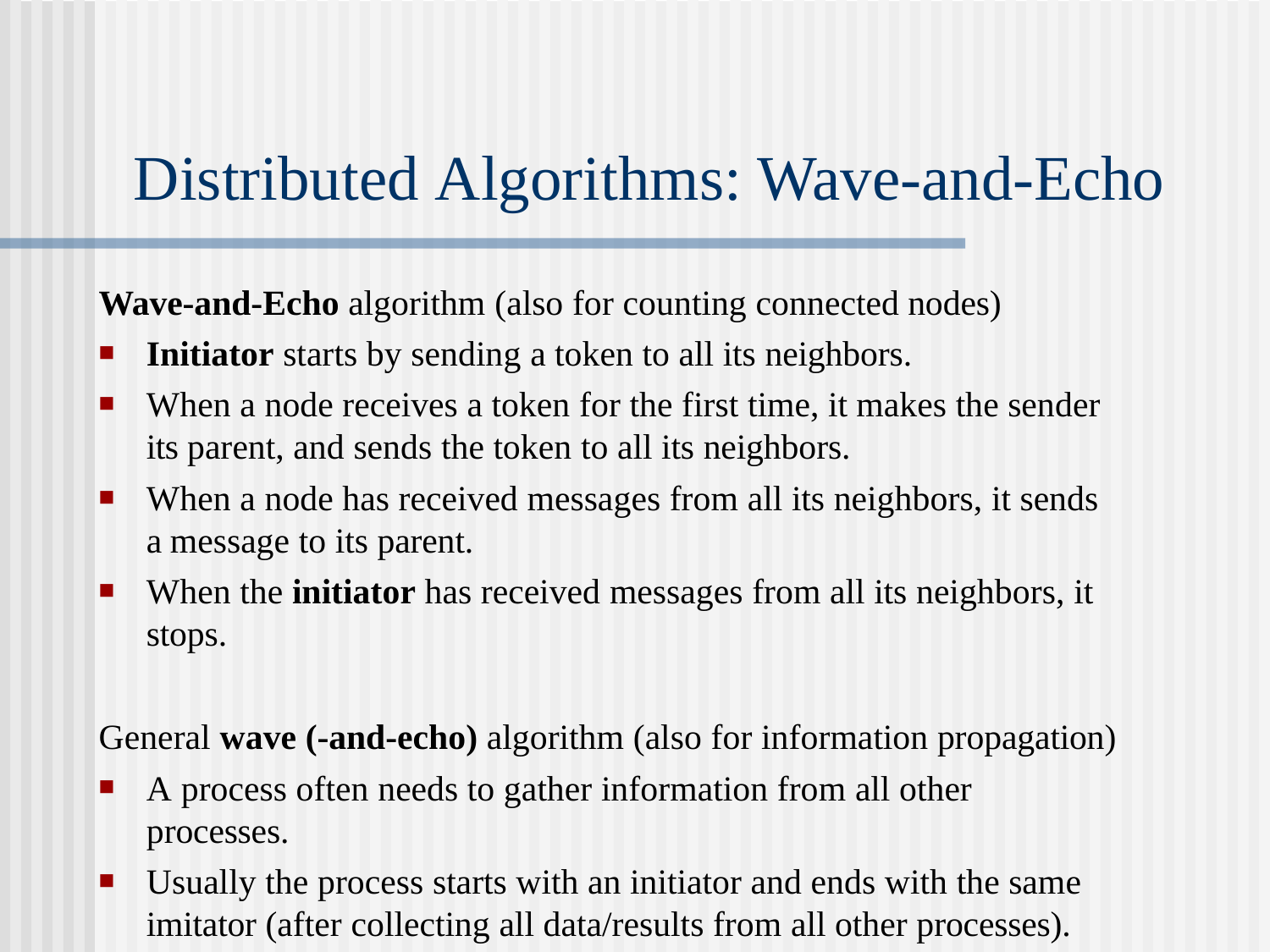

# Distributed Algorithms: Wave-and-Echo
Wave-and-Echo algorithm (also for counting connected nodes)
Initiator starts by sending a token to all its neighbors.
When a node receives a token for the first time, it makes the sender its parent, and sends the token to all its neighbors.
When a node has received messages from all its neighbors, it sends a message to its parent.
When the initiator has received messages from all its neighbors, it stops.

General wave (-and-echo) algorithm (also for information propagation)
A process often needs to gather information from all other processes.
Usually the process starts with an initiator and ends with the same imitator (after collecting all data/results from all other processes).
When the wave algorithm is issued at multiple nodes. Many waves, except one, will fail